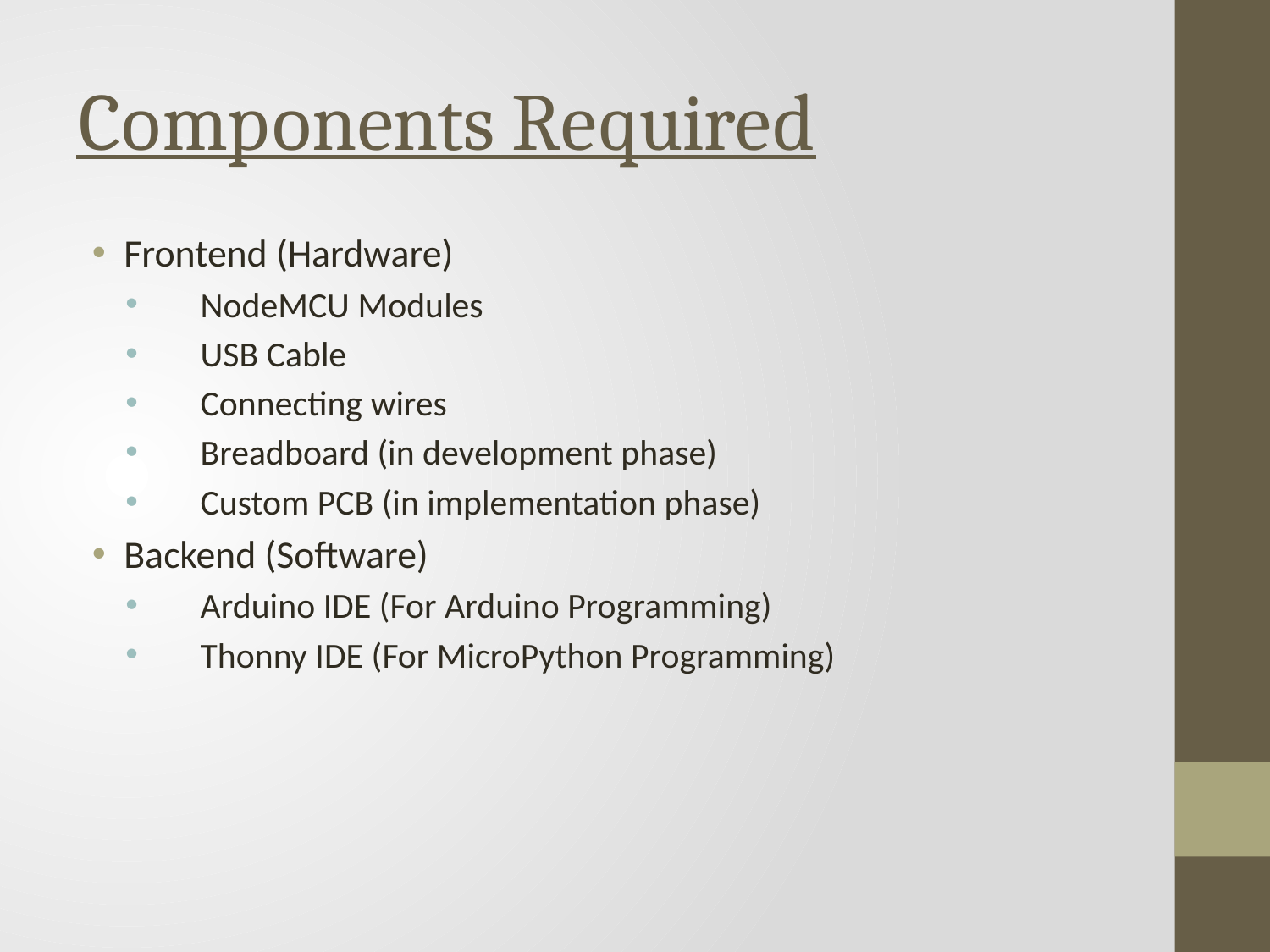

# Components Required
Frontend (Hardware)
NodeMCU Modules
USB Cable
Connecting wires
Breadboard (in development phase)
Custom PCB (in implementation phase)
Backend (Software)
Arduino IDE (For Arduino Programming)
Thonny IDE (For MicroPython Programming)